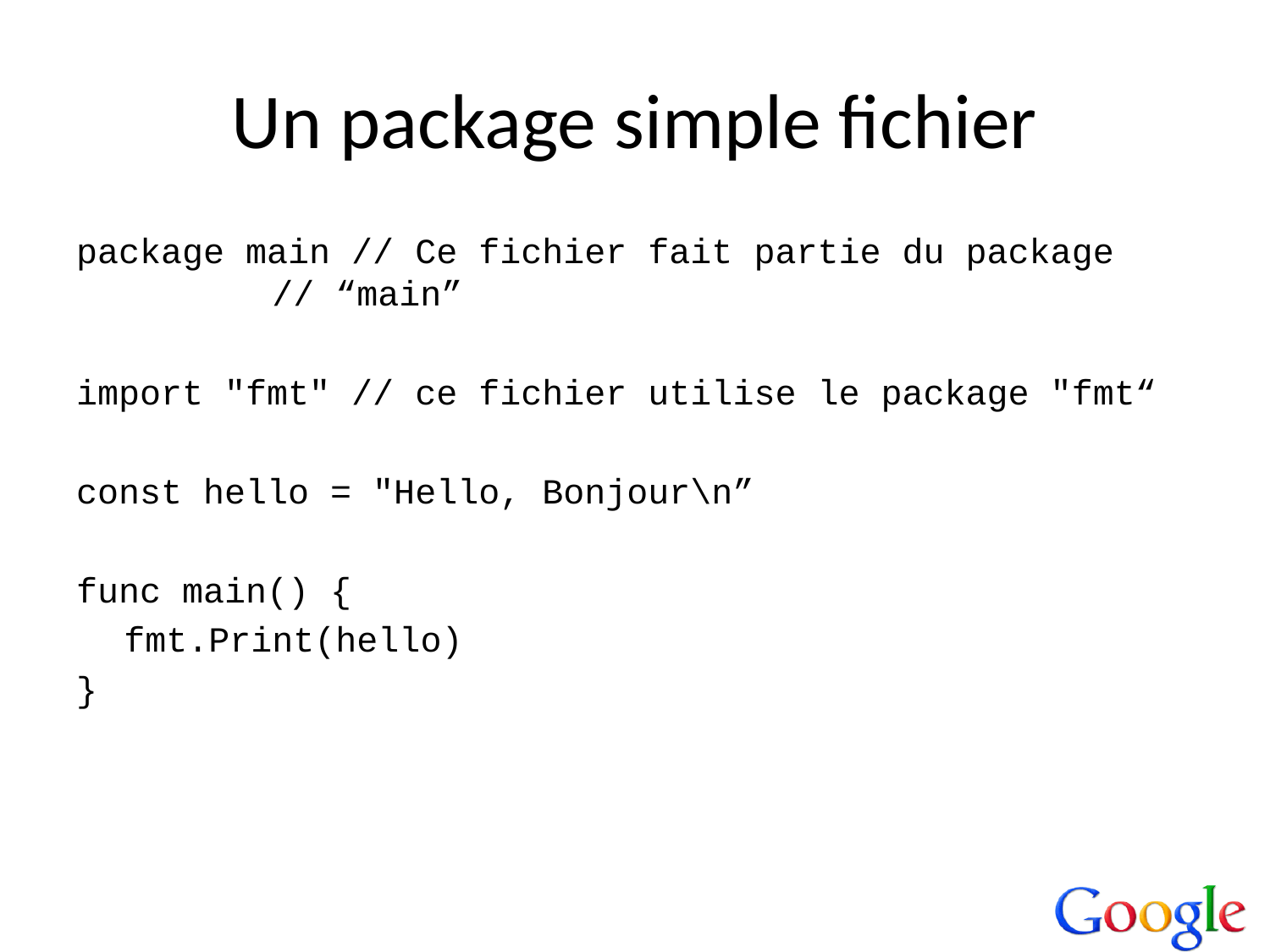

# Un package simple fichier
package main // Ce fichier fait partie du package 		 // “main”

import "fmt" // ce fichier utilise le package "fmt“

const hello = "Hello, Bonjour\n”

func main() {
	fmt.Print(hello)
}